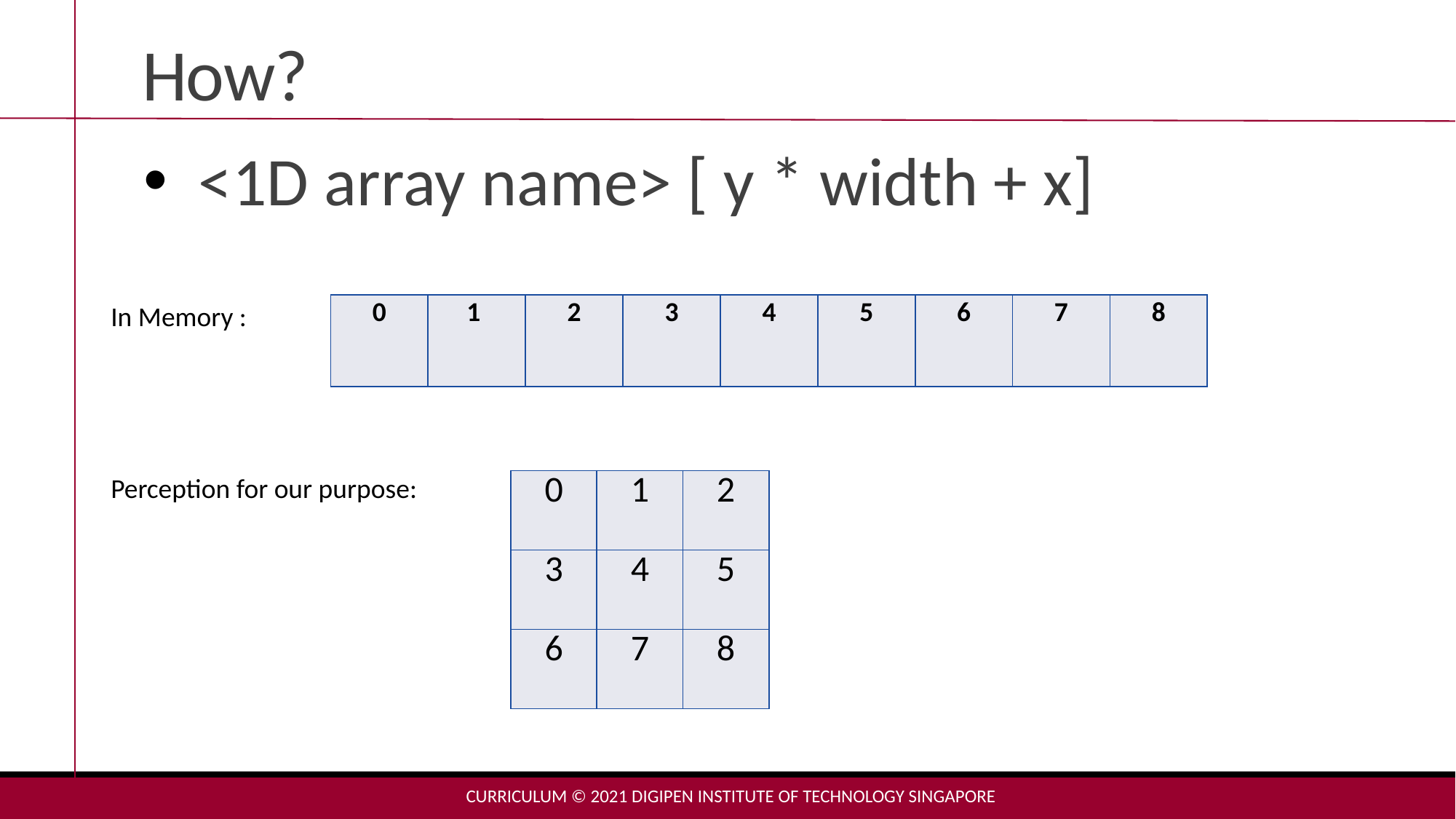

# How?
<1D array name> [ y * width + x]

In Memory :
| 0 | 1 | 2 | 3 | 4 | 5 | 6 | 7 | 8 |
| --- | --- | --- | --- | --- | --- | --- | --- | --- |
Perception for our purpose:
| 0 | 1 | 2 |
| --- | --- | --- |
| 3 | 4 | 5 |
| 6 | 7 | 8 |
Curriculum © 2021 DigiPen Institute of Technology Singapore